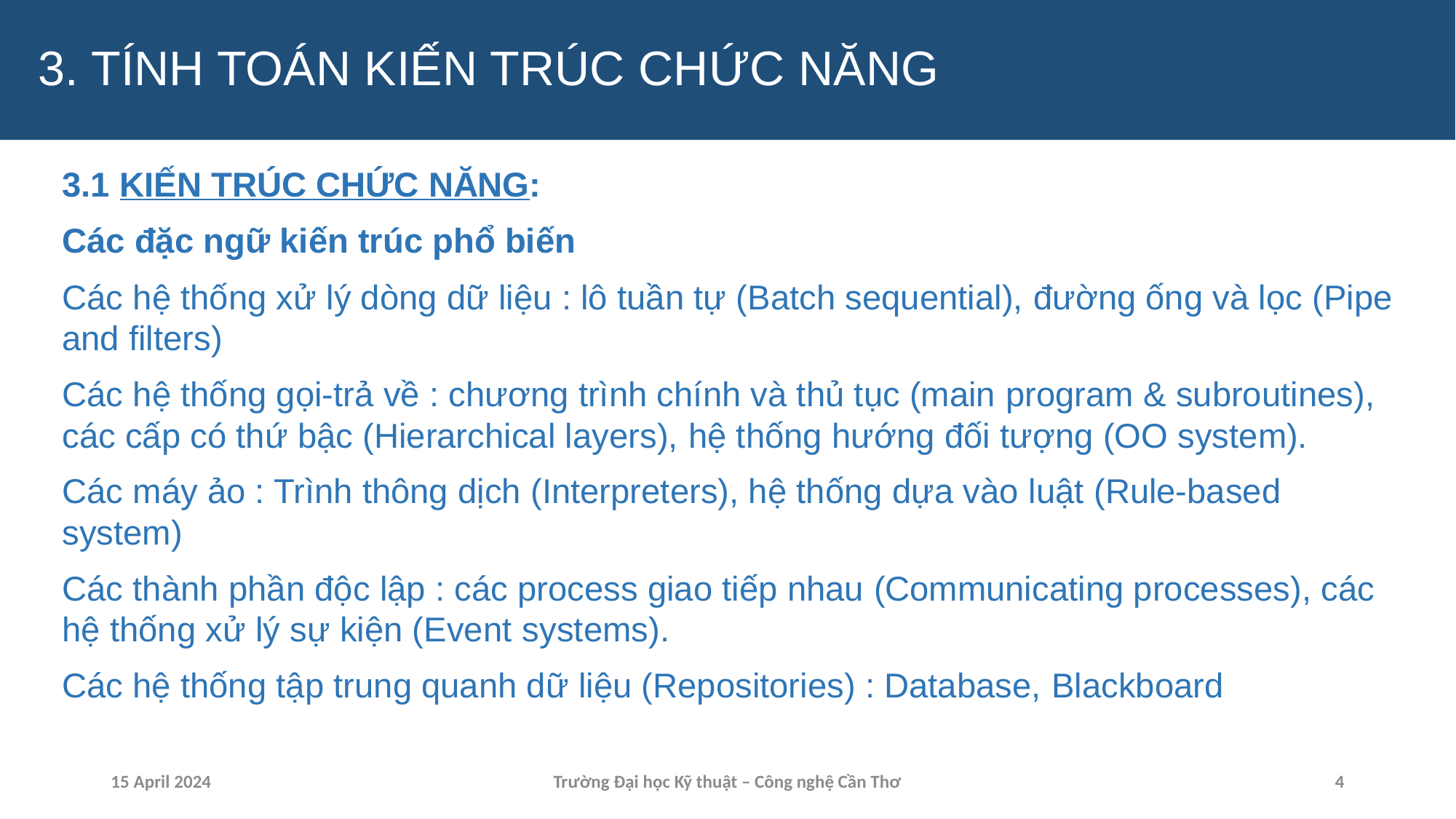

# 3. TÍNH TOÁN KIẾN TRÚC CHỨC NĂNG
3.1 KIẾN TRÚC CHỨC NĂNG:
Các đặc ngữ kiến trúc phổ biến
Các hệ thống xử lý dòng dữ liệu : lô tuần tự (Batch sequential), đường ống và lọc (Pipe and filters)
Các hệ thống gọi-trả về : chương trình chính và thủ tục (main program & subroutines), các cấp có thứ bậc (Hierarchical layers), hệ thống hướng đối tượng (OO system).
Các máy ảo : Trình thông dịch (Interpreters), hệ thống dựa vào luật (Rule-based system)
Các thành phần độc lập : các process giao tiếp nhau (Communicating processes), các hệ thống xử lý sự kiện (Event systems).
Các hệ thống tập trung quanh dữ liệu (Repositories) : Database, Blackboard
15 April 2024
Trường Đại học Kỹ thuật – Công nghệ Cần Thơ
4